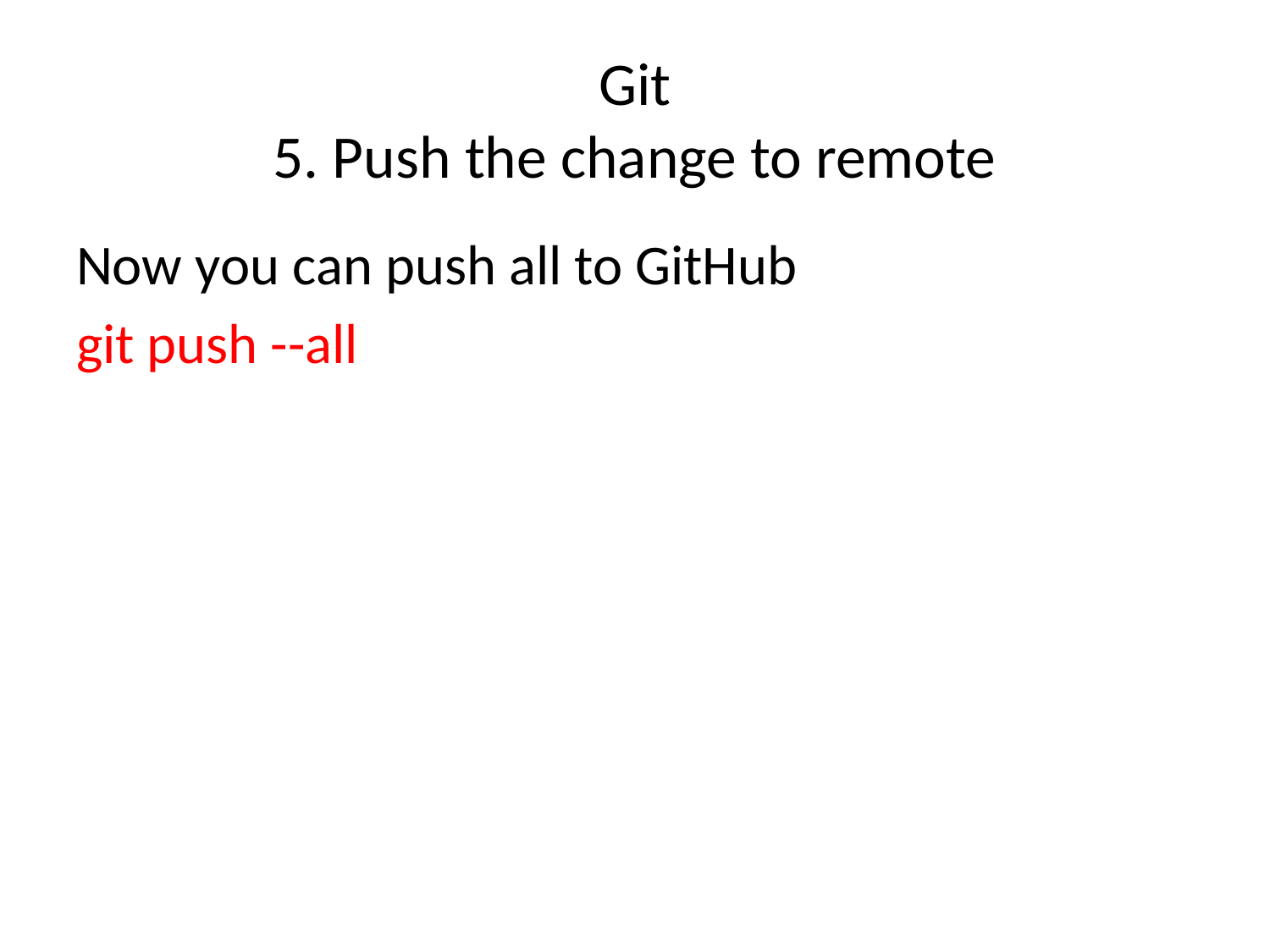

# Git 5. Push the change to remote
Now you can push all to GitHub
git push --all